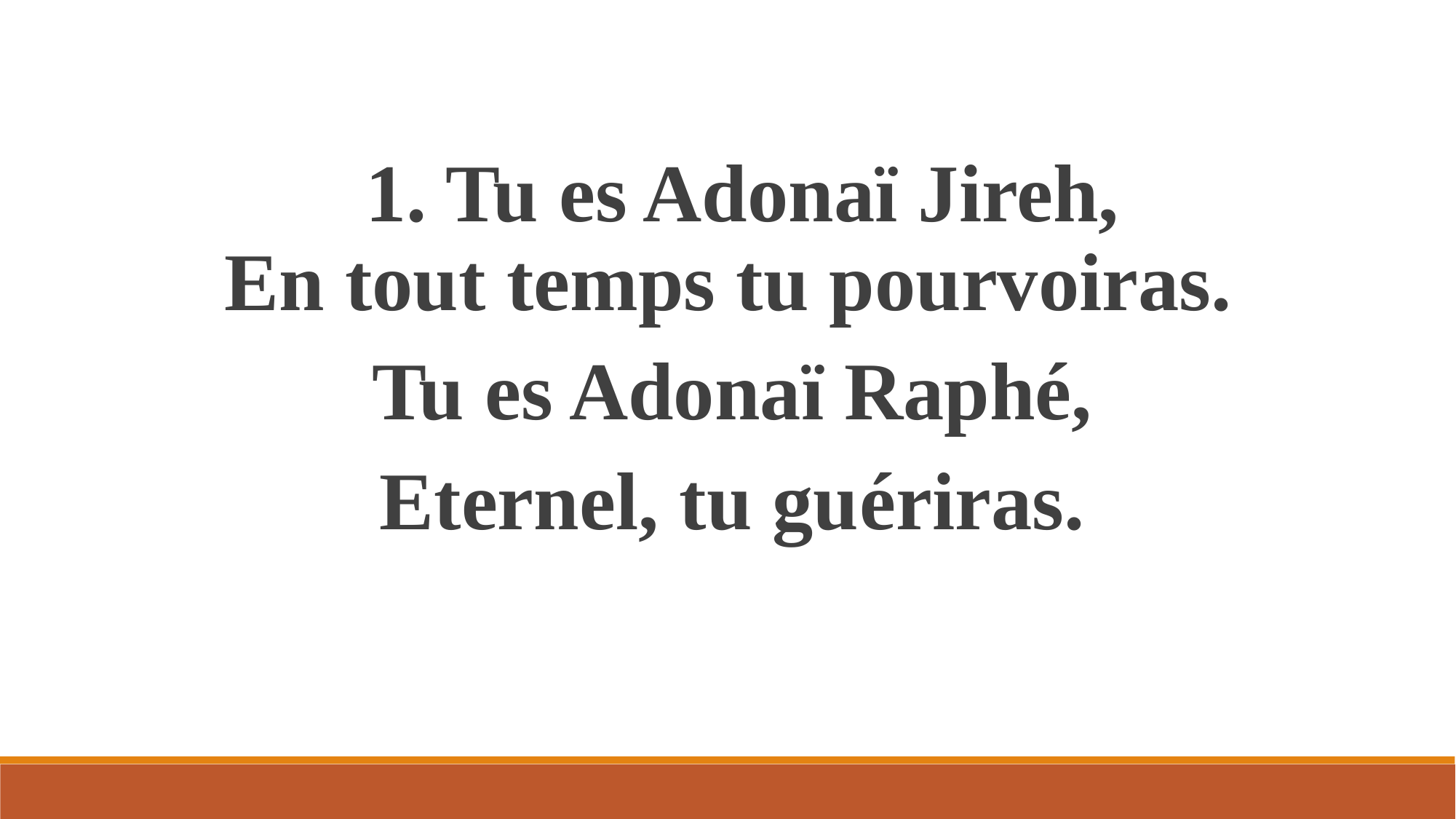

1. Tu es Adonaï Jireh,
En tout temps tu pourvoiras.
Tu es Adonaï Raphé,
Eternel, tu guériras.